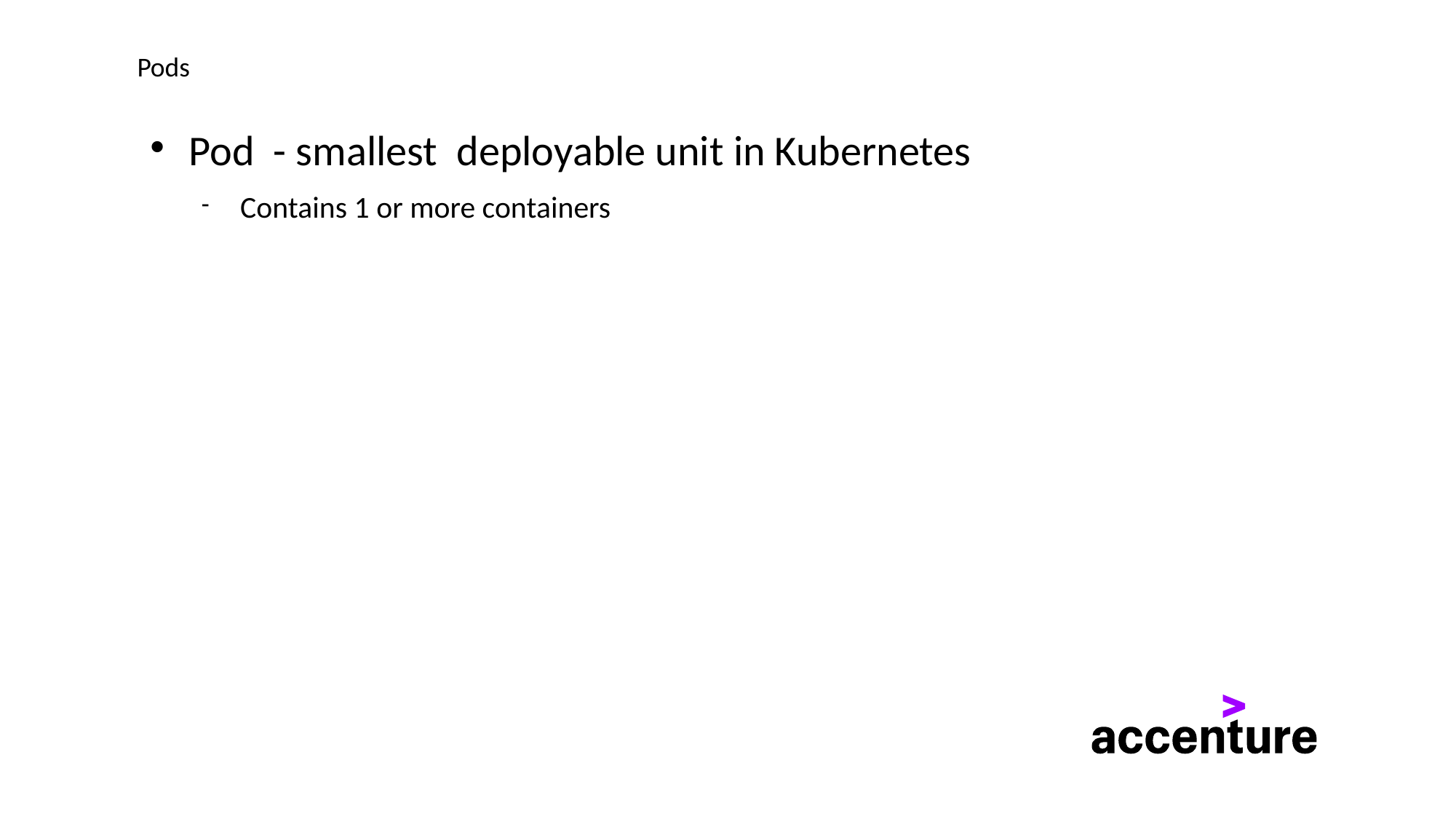

# Pods
Pod  - smallest  deployable unit in Kubernetes
Contains 1 or more containers